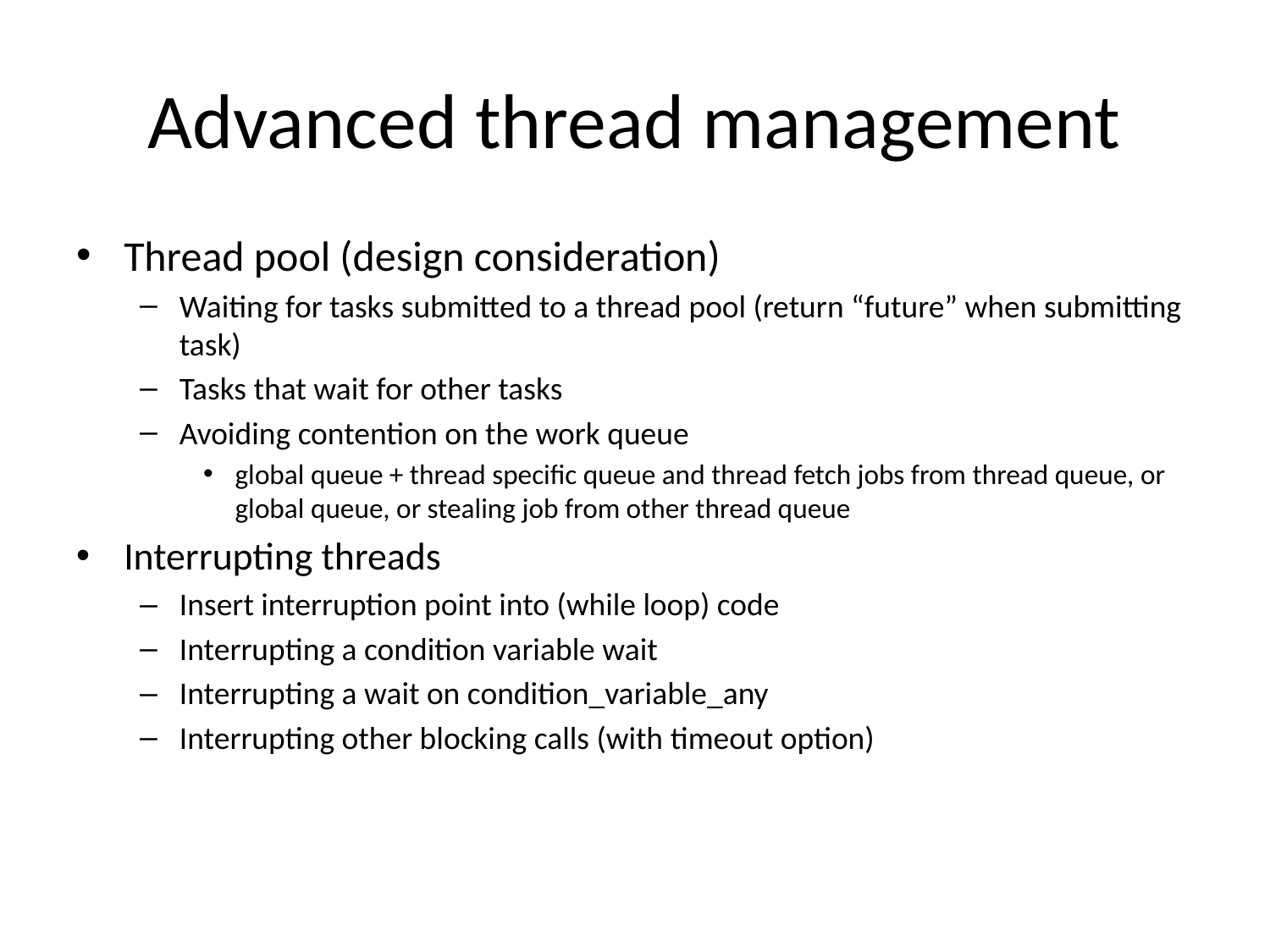

# Advanced thread management
Thread pool (design consideration)
Waiting for tasks submitted to a thread pool (return “future” when submitting task)
Tasks that wait for other tasks
Avoiding contention on the work queue
global queue + thread specific queue and thread fetch jobs from thread queue, or global queue, or stealing job from other thread queue
Interrupting threads
Insert interruption point into (while loop) code
Interrupting a condition variable wait
Interrupting a wait on condition_variable_any
Interrupting other blocking calls (with timeout option)